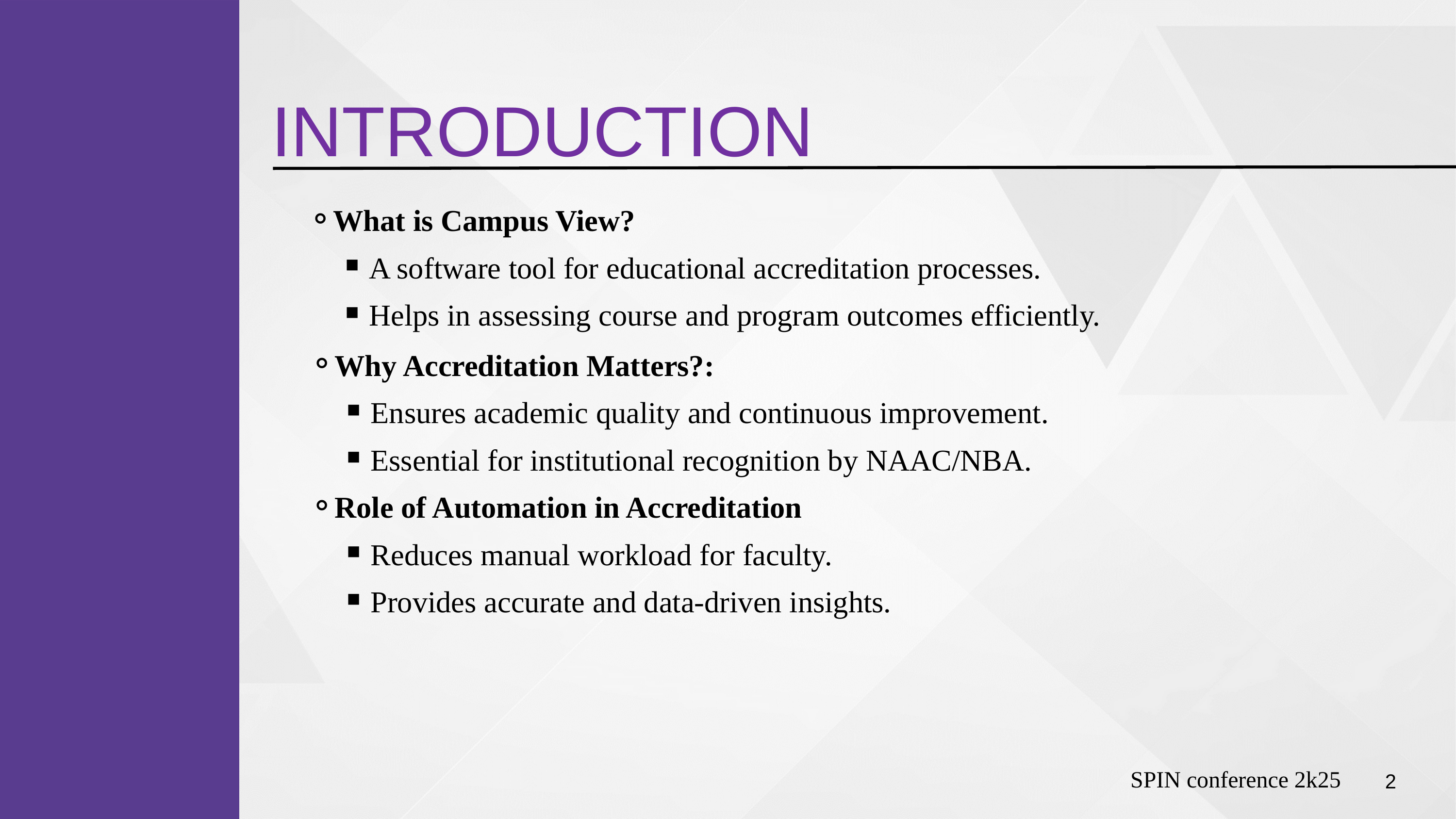

INTRODUCTION

What is Campus View?
A software tool for educational accreditation processes.
Helps in assessing course and program outcomes efficiently.

Why Accreditation Matters?:
Ensures academic quality and continuous improvement.
Essential for institutional recognition by NAAC/NBA.
Role of Automation in Accreditation
Reduces manual workload for faculty.
Provides accurate and data-driven insights.
SPIN conference 2k25
2